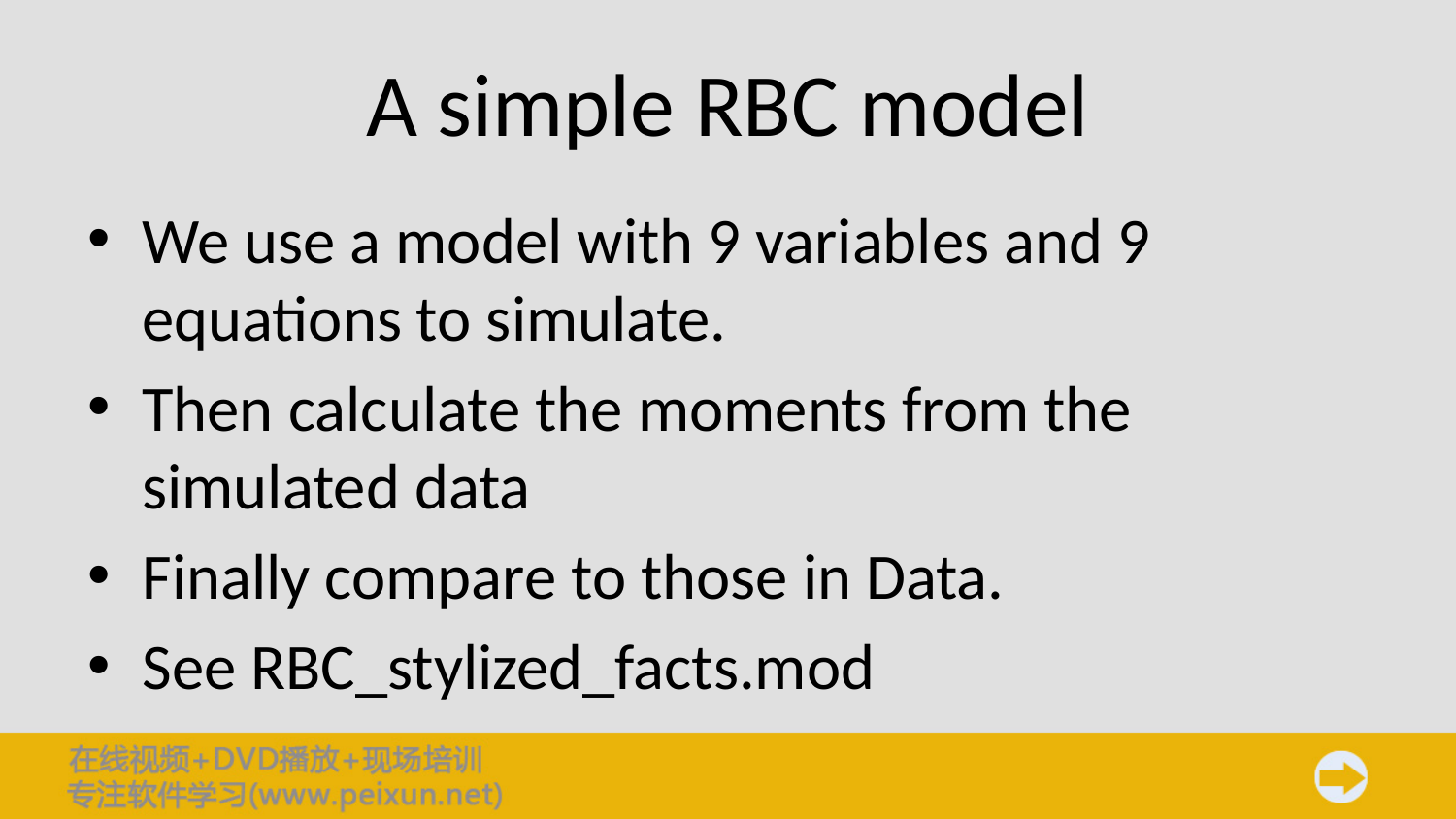

# A simple RBC model
We use a model with 9 variables and 9 equations to simulate.
Then calculate the moments from the simulated data
Finally compare to those in Data.
See RBC_stylized_facts.mod